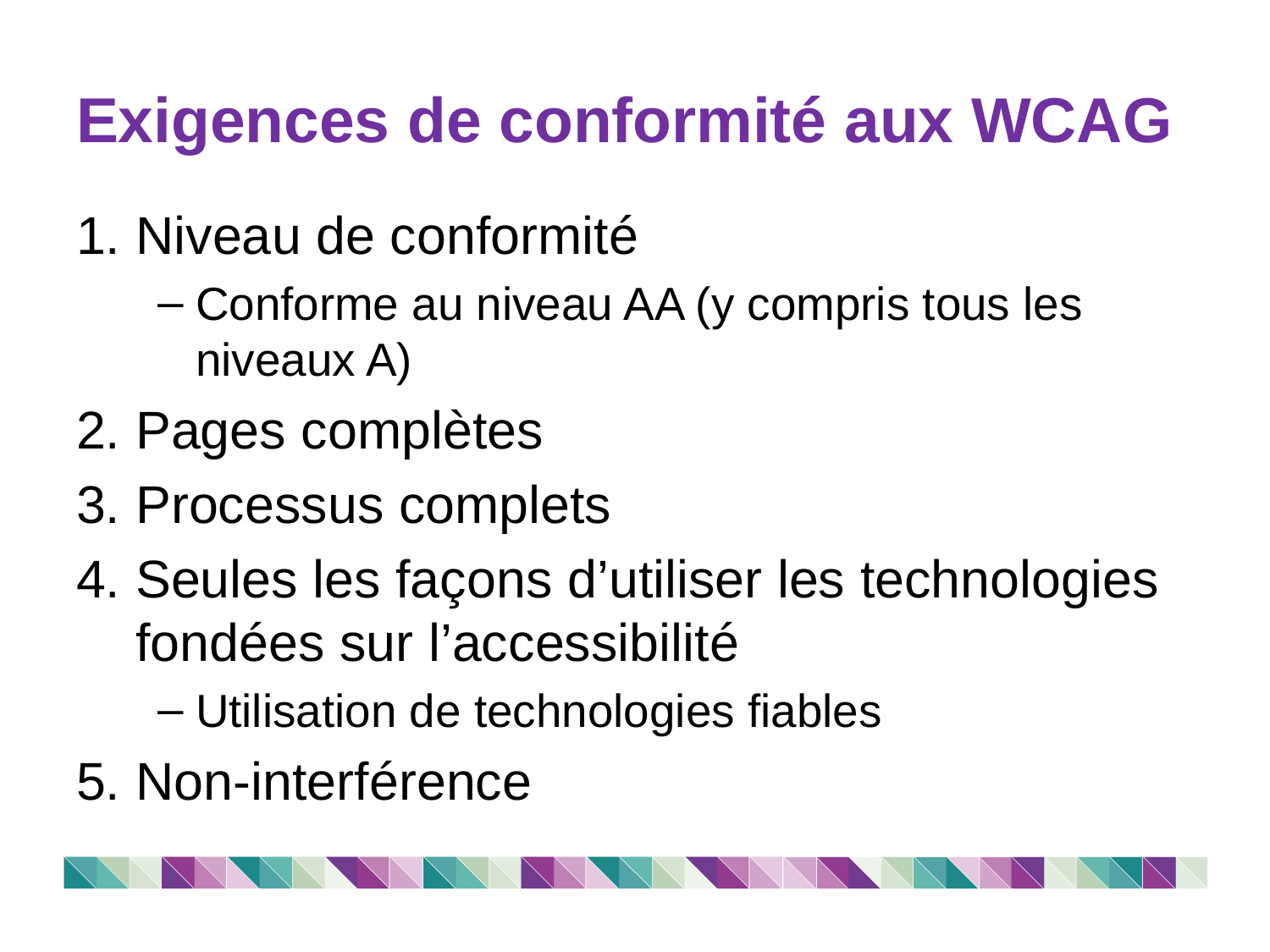

# Exigences de conformité aux WCAG
Niveau de conformité
Conforme au niveau AA (y compris tous les niveaux A)
Pages complètes
Processus complets
Seules les façons d’utiliser les technologies fondées sur l’accessibilité
Utilisation de technologies fiables
Non-interférence
45